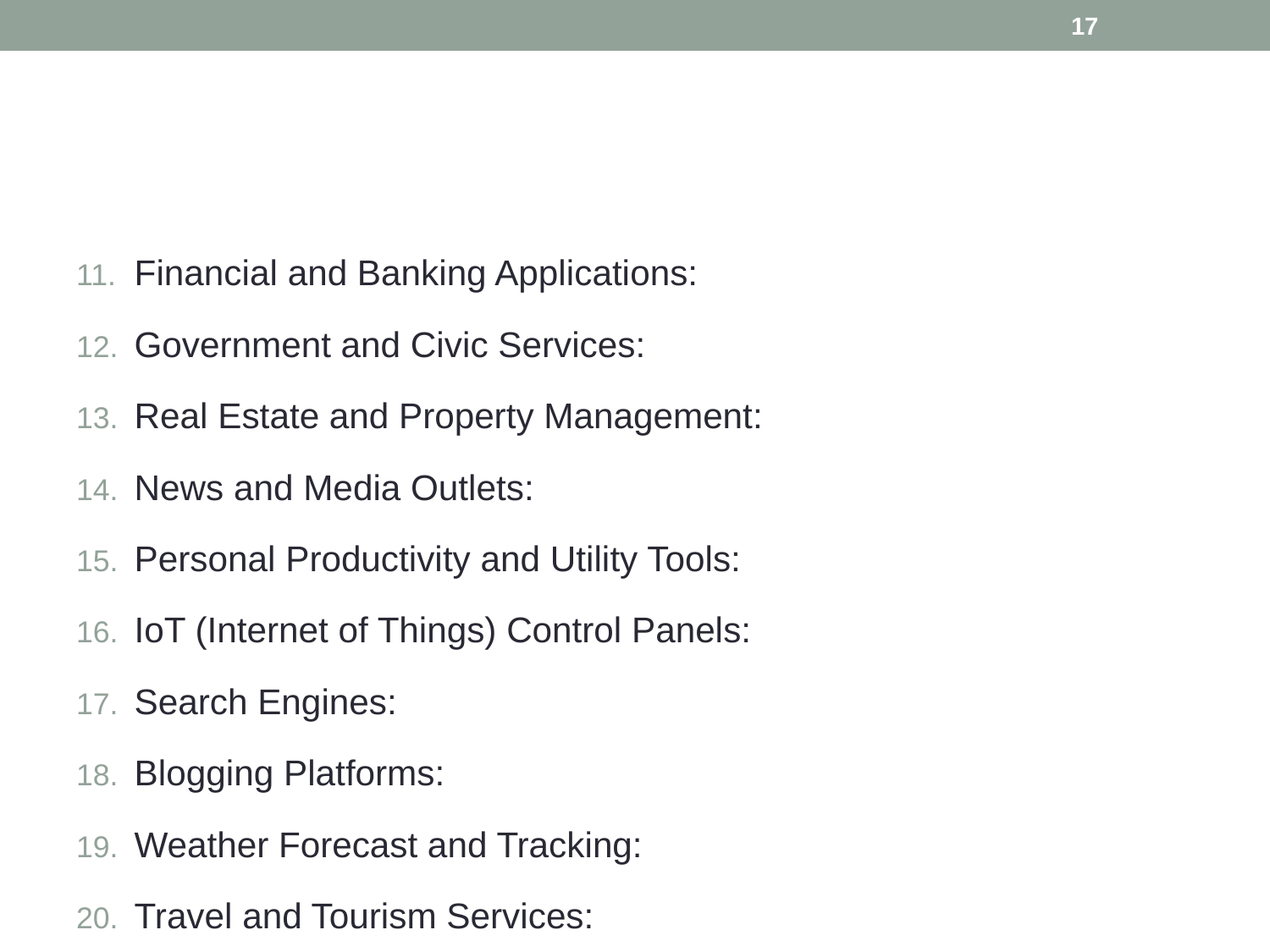

17
#
Financial and Banking Applications:
Government and Civic Services:
Real Estate and Property Management:
News and Media Outlets:
Personal Productivity and Utility Tools:
IoT (Internet of Things) Control Panels:
Search Engines:
Blogging Platforms:
Weather Forecast and Tracking:
Travel and Tourism Services: